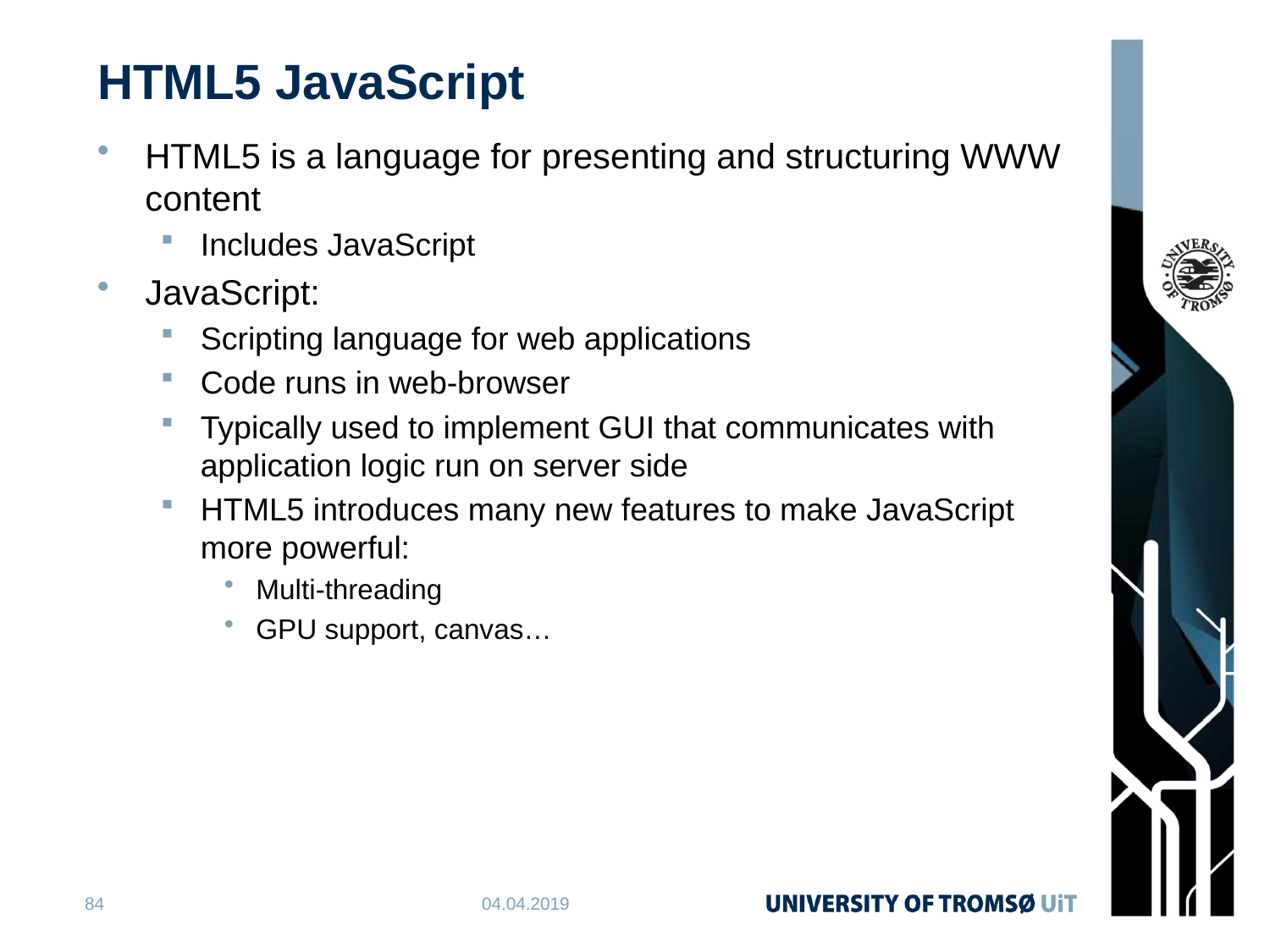

# HTML5 JavaScript
HTML5 is a language for presenting and structuring WWW content
Includes JavaScript
JavaScript:
Scripting language for web applications
Code runs in web-browser
Typically used to implement GUI that communicates with application logic run on server side
HTML5 introduces many new features to make JavaScript more powerful:
Multi-threading
GPU support, canvas…
84
04.04.2019